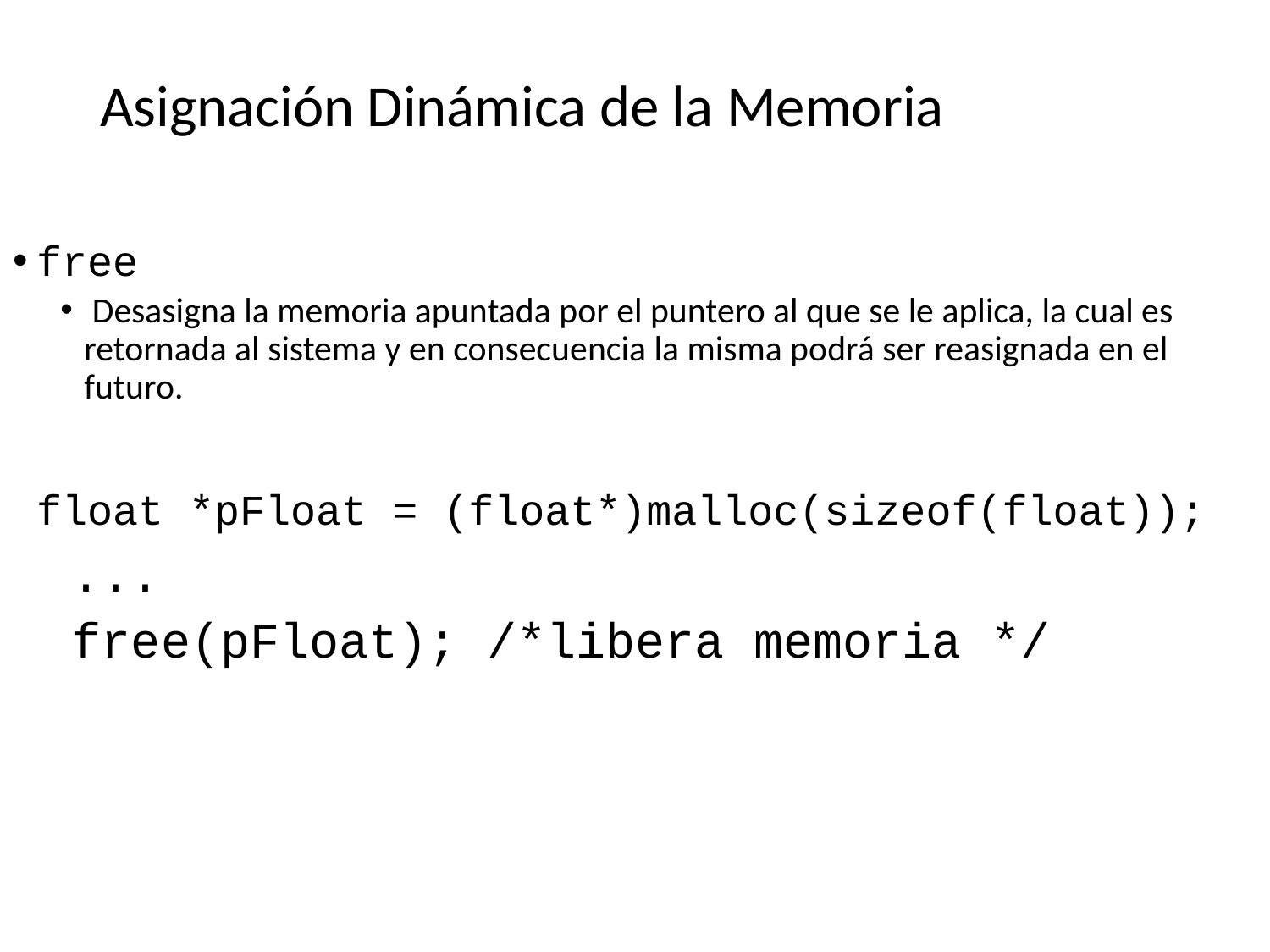

# Asignación Dinámica de la Memoria

free
 Desasigna la memoria apuntada por el puntero al que se le aplica, la cual es retornada al sistema y en consecuencia la misma podrá ser reasignada en el futuro.

	float *pFloat = (float*)malloc(sizeof(float));
  ...
  free(pFloat); /*libera memoria */